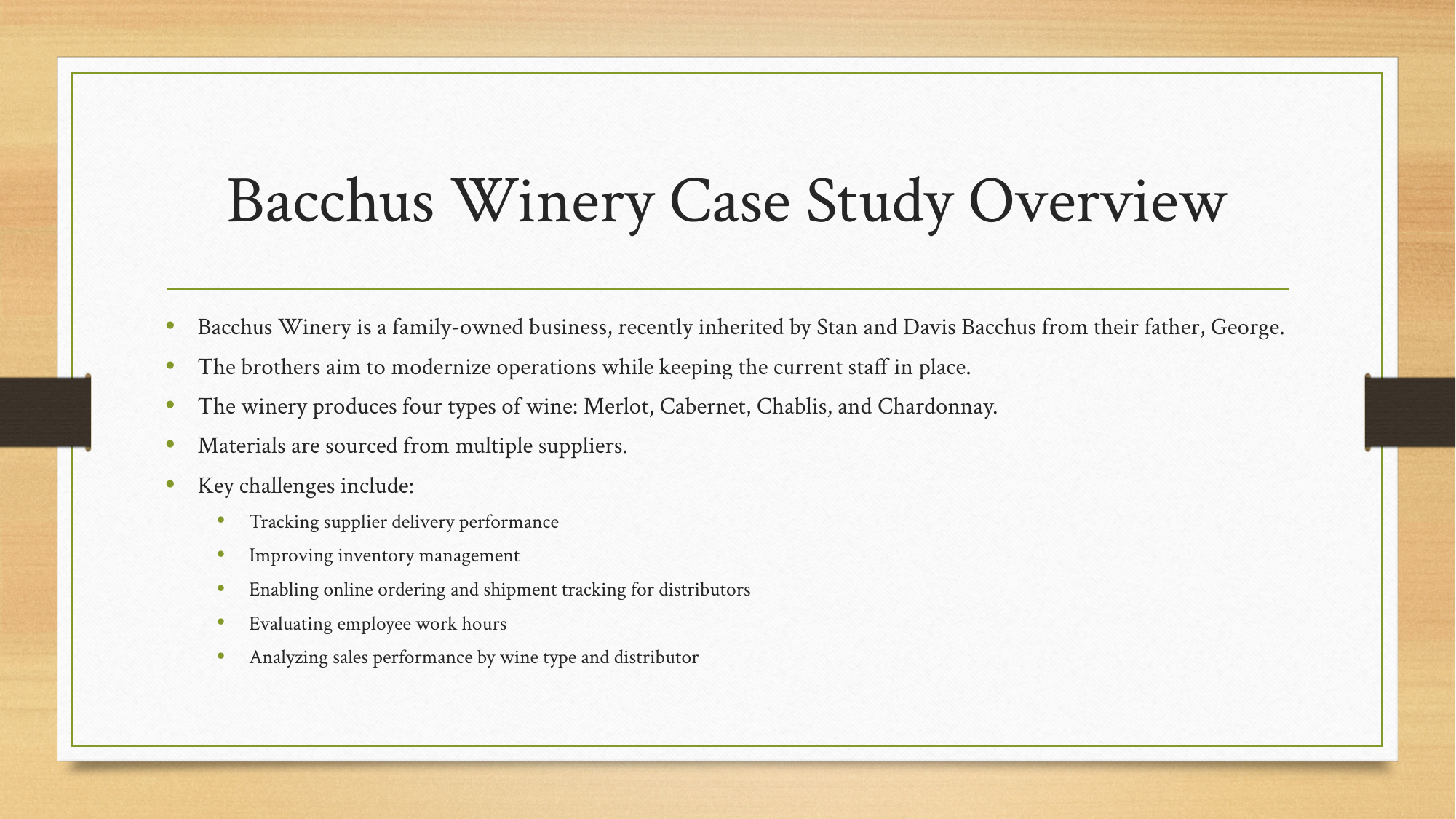

# Bacchus Winery Case Study Overview
Bacchus Winery is a family-owned business, recently inherited by Stan and Davis Bacchus from their father, George.
The brothers aim to modernize operations while keeping the current staff in place.
The winery produces four types of wine: Merlot, Cabernet, Chablis, and Chardonnay.
Materials are sourced from multiple suppliers.
Key challenges include:
Tracking supplier delivery performance
Improving inventory management
Enabling online ordering and shipment tracking for distributors
Evaluating employee work hours
Analyzing sales performance by wine type and distributor